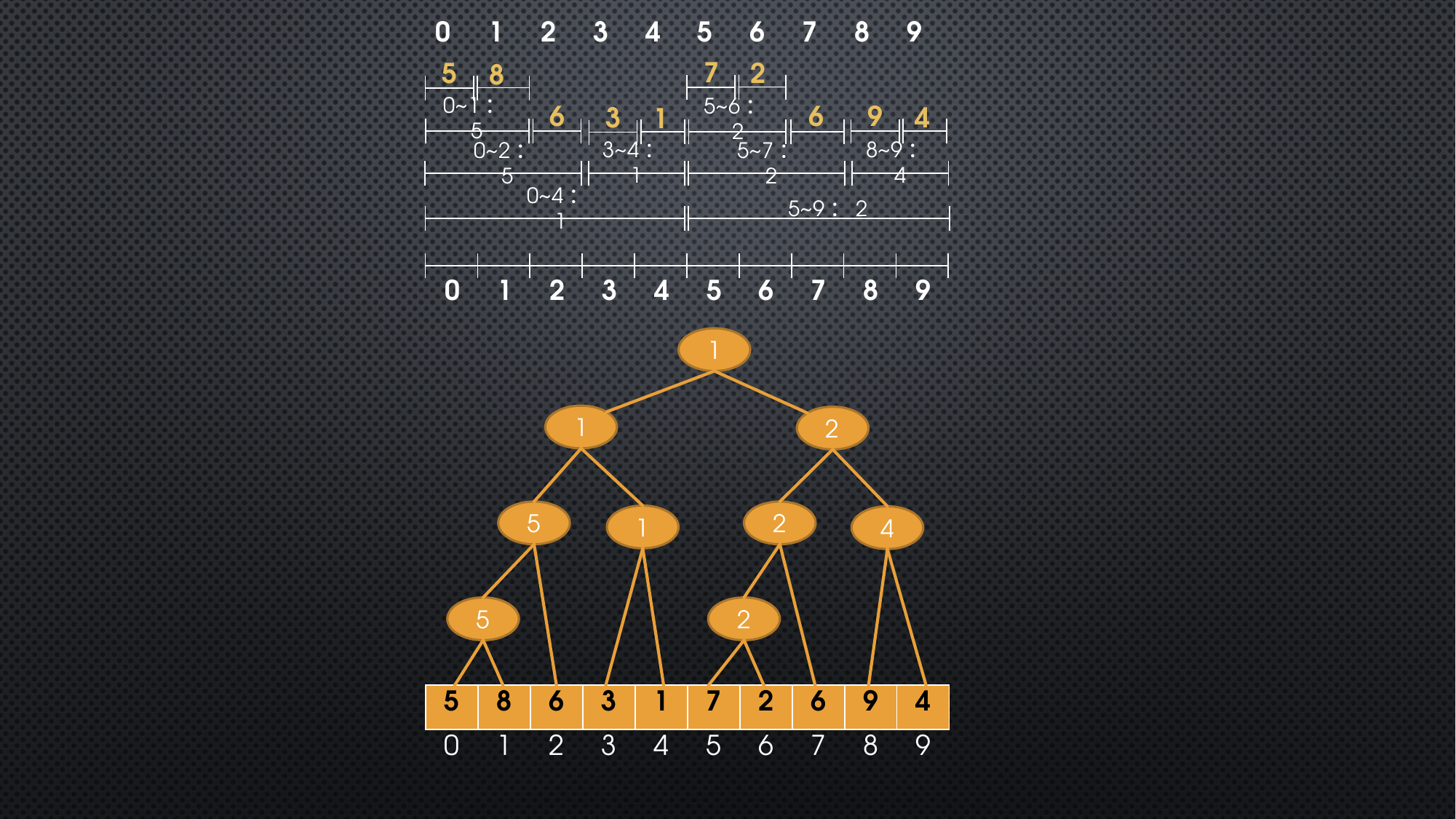

| 0 | 1 | 2 | 3 | 4 | 5 | 6 | 7 | 8 | 9 |
| --- | --- | --- | --- | --- | --- | --- | --- | --- | --- |

7
5
2
8
|  |
| --- |
|  |
|  |
| --- |
|  |
|  |
| --- |
|  |
|  |
| --- |
|  |
6
6
9
3
4
0~1：5
1
5~6：2
|  |
| --- |
|  |
|  |
| --- |
|  |
|  |
| --- |
|  |
|  |
| --- |
|  |
|  |
| --- |
|  |
|  |
| --- |
|  |
|  |
| --- |
|  |
|  |
| --- |
|  |
3~4：1
8~9：4
0~2：5
5~7：2
|  |
| --- |
|  |
|  |
| --- |
|  |
|  |
| --- |
|  |
|  |
| --- |
|  |
0~4：1
5~9：2
|  |
| --- |
|  |
|  |
| --- |
|  |
|  |  |  |  |  |  |  |  |  |  |
| --- | --- | --- | --- | --- | --- | --- | --- | --- | --- |
|  |  |  |  |  |  |  |  |  |  |
| 0 | 1 | 2 | 3 | 4 | 5 | 6 | 7 | 8 | 9 |
| --- | --- | --- | --- | --- | --- | --- | --- | --- | --- |
1
1
2
2
5
1
4
5
2
| 5 | 8 | 6 | 3 | 1 | 7 | 2 | 6 | 9 | 4 |
| --- | --- | --- | --- | --- | --- | --- | --- | --- | --- |
| 0 | 1 | 2 | 3 | 4 | 5 | 6 | 7 | 8 | 9 |